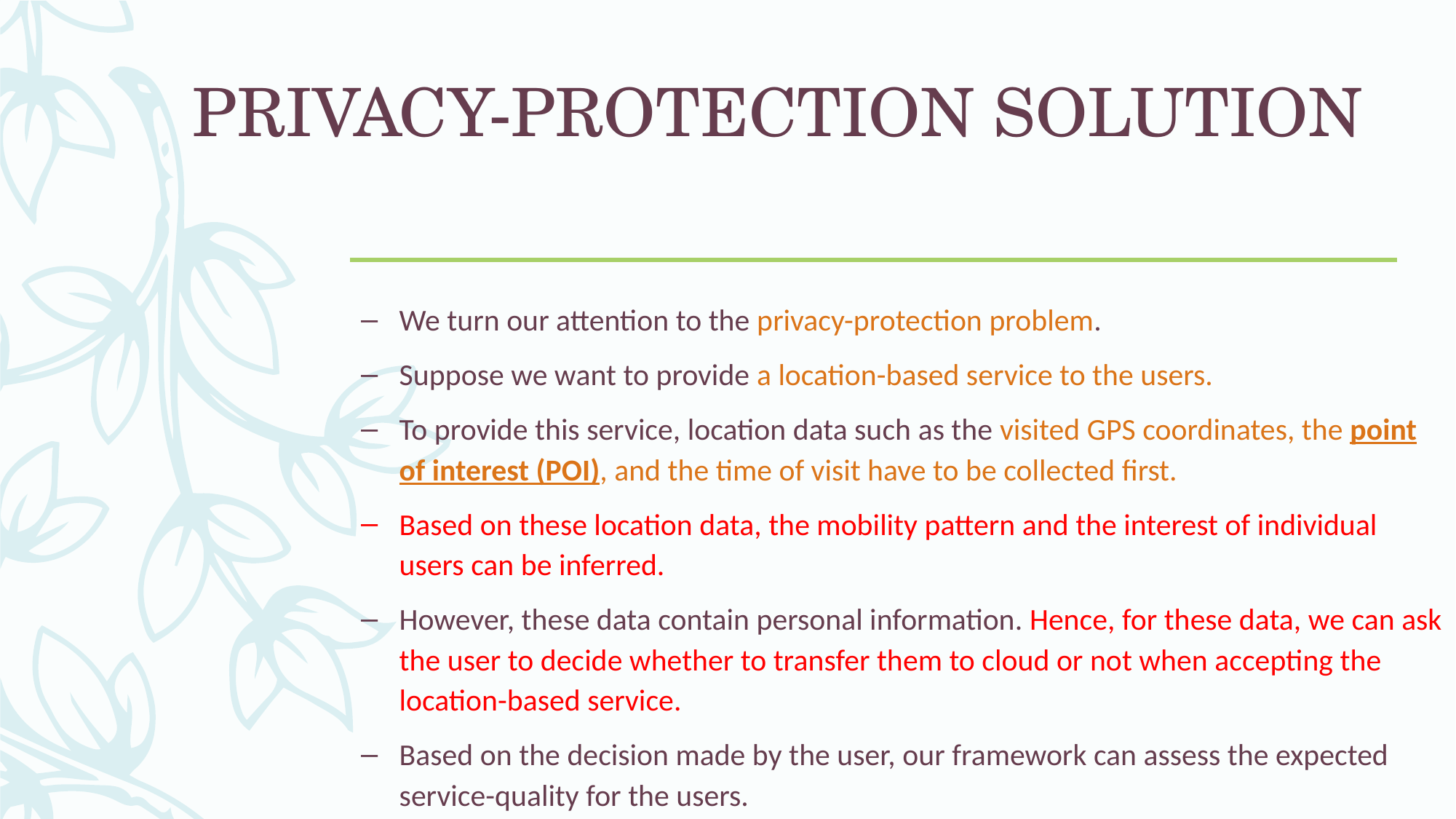

# PRIVACY-PROTECTION SOLUTION
We turn our attention to the privacy-protection problem.
Suppose we want to provide a location-based service to the users.
To provide this service, location data such as the visited GPS coordinates, the point of interest (POI), and the time of visit have to be collected first.
Based on these location data, the mobility pattern and the interest of individual users can be inferred.
However, these data contain personal information. Hence, for these data, we can ask the user to decide whether to transfer them to cloud or not when accepting the location-based service.
Based on the decision made by the user, our framework can assess the expected service-quality for the users.